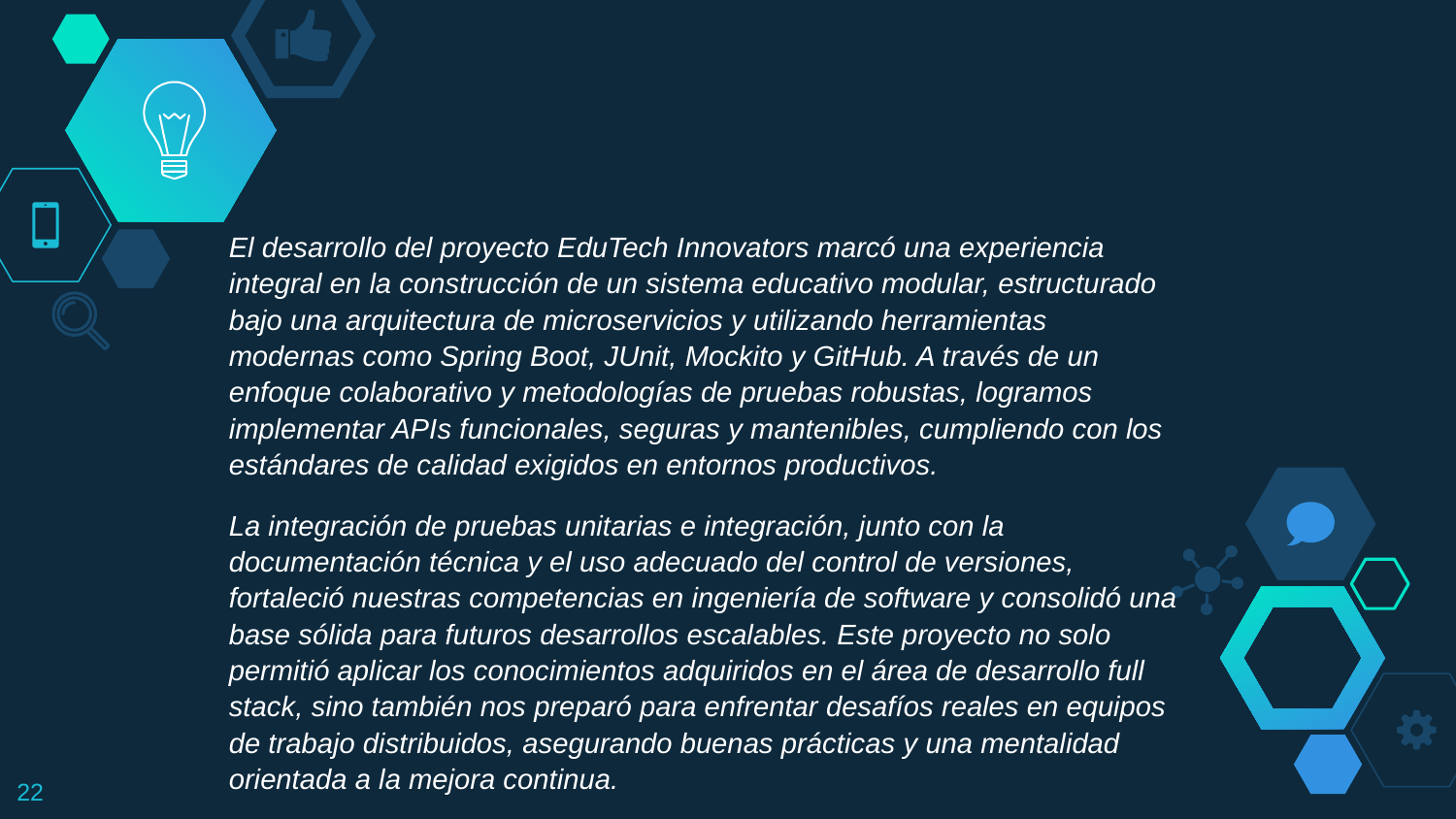

#
El desarrollo del proyecto EduTech Innovators marcó una experiencia integral en la construcción de un sistema educativo modular, estructurado bajo una arquitectura de microservicios y utilizando herramientas modernas como Spring Boot, JUnit, Mockito y GitHub. A través de un enfoque colaborativo y metodologías de pruebas robustas, logramos implementar APIs funcionales, seguras y mantenibles, cumpliendo con los estándares de calidad exigidos en entornos productivos.
La integración de pruebas unitarias e integración, junto con la documentación técnica y el uso adecuado del control de versiones, fortaleció nuestras competencias en ingeniería de software y consolidó una base sólida para futuros desarrollos escalables. Este proyecto no solo permitió aplicar los conocimientos adquiridos en el área de desarrollo full stack, sino también nos preparó para enfrentar desafíos reales en equipos de trabajo distribuidos, asegurando buenas prácticas y una mentalidad orientada a la mejora continua.
22